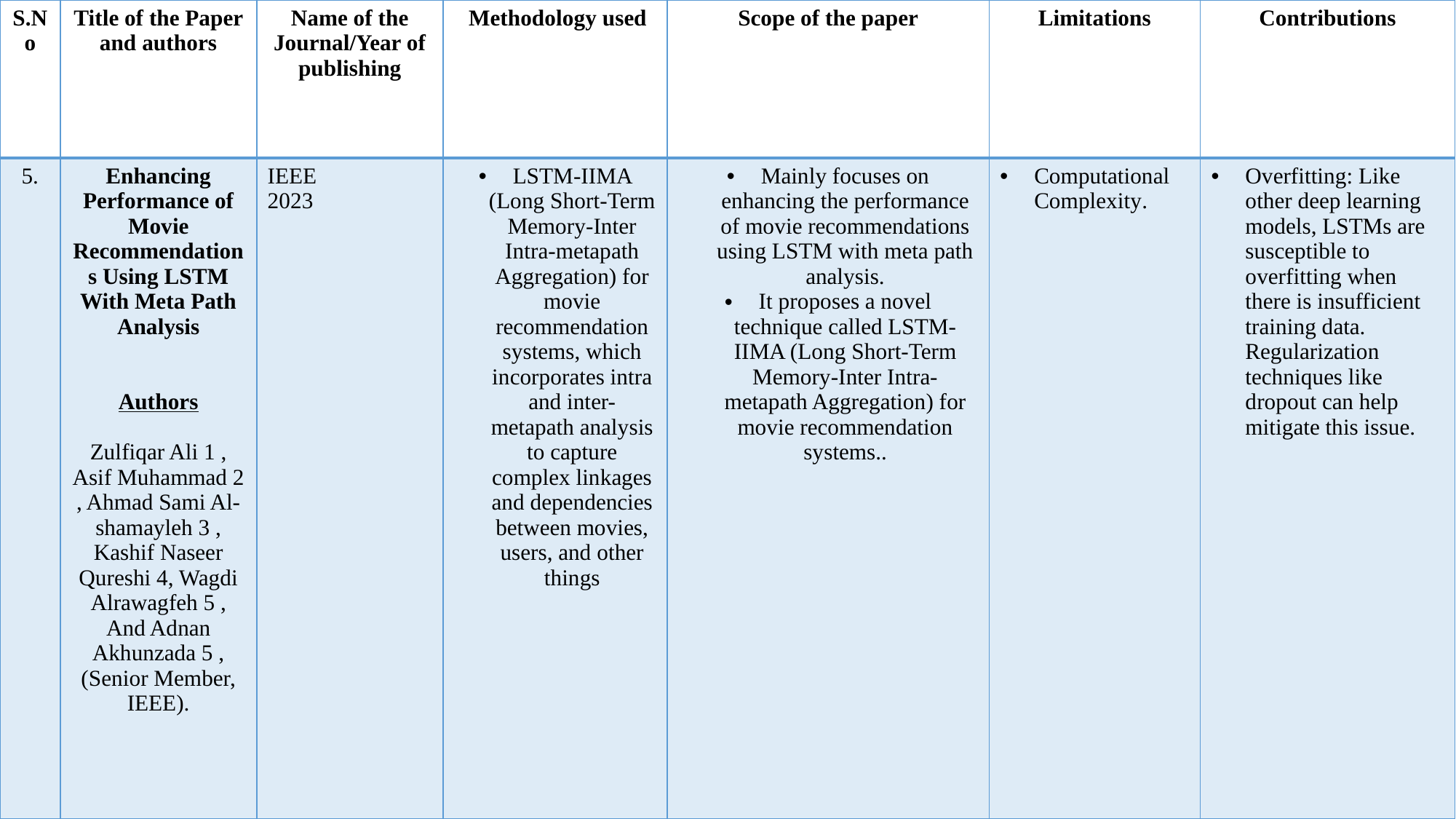

| S.No | Title of the Paper and authors | Name of the Journal/Year of publishing | Methodology used | Scope of the paper | Limitations | Contributions |
| --- | --- | --- | --- | --- | --- | --- |
| 5. | Enhancing Performance of Movie Recommendations Using LSTM With Meta Path Analysis Authors Zulfiqar Ali 1 , Asif Muhammad 2 , Ahmad Sami Al-shamayleh 3 , Kashif Naseer Qureshi 4, Wagdi Alrawagfeh 5 , And Adnan Akhunzada 5 , (Senior Member, IEEE). | IEEE 2023 | LSTM-IIMA (Long Short-Term Memory-Inter Intra-metapath Aggregation) for movie recommendation systems, which incorporates intra and inter-metapath analysis to capture complex linkages and dependencies between movies, users, and other things | Mainly focuses on enhancing the performance of movie recommendations using LSTM with meta path analysis. It proposes a novel technique called LSTM-IIMA (Long Short-Term Memory-Inter Intra-metapath Aggregation) for movie recommendation systems.. | Computational Complexity. | Overfitting: Like other deep learning models, LSTMs are susceptible to overfitting when there is insufficient training data. Regularization techniques like dropout can help mitigate this issue. |